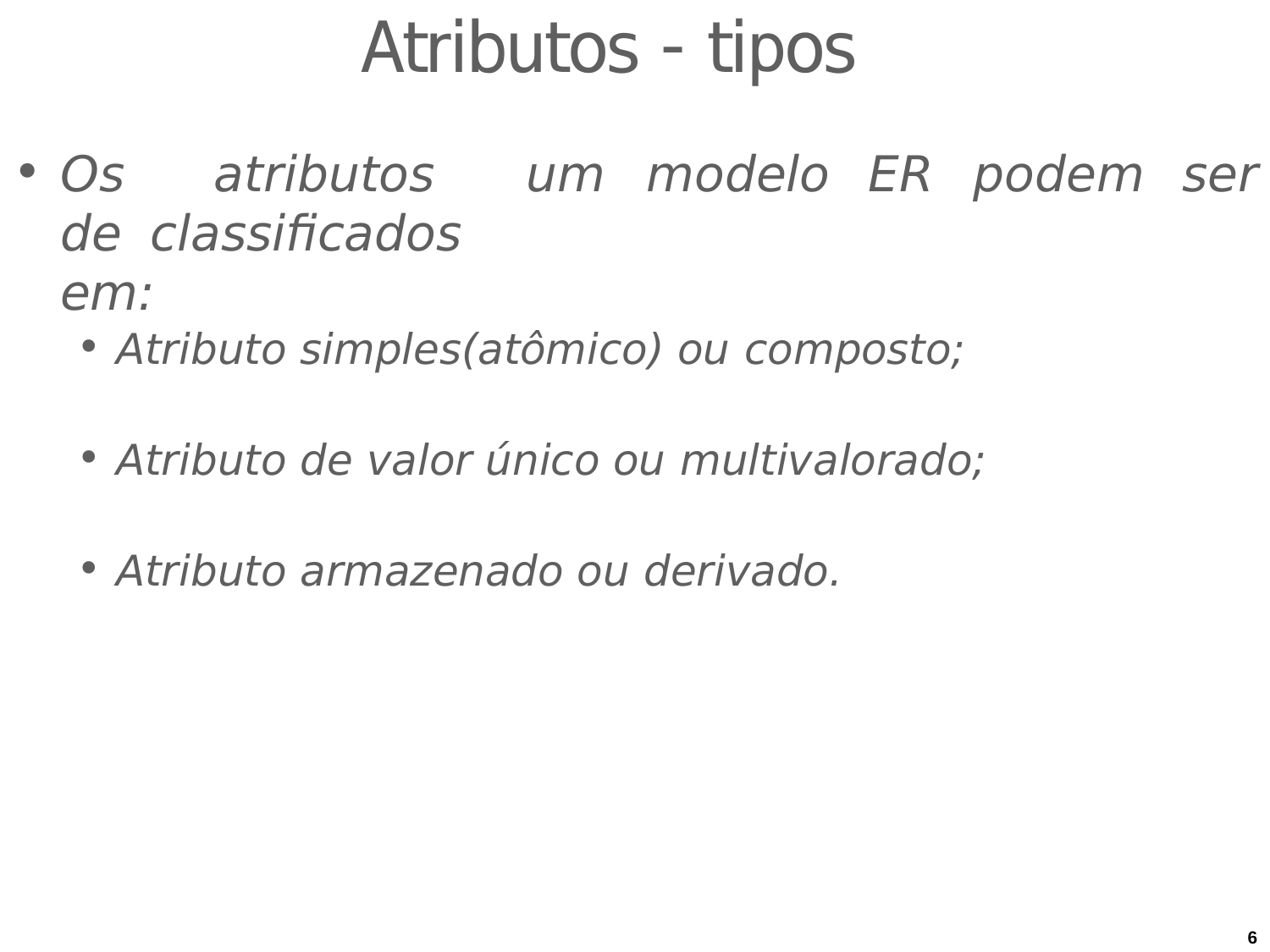

# Atributos - tipos
Os	atributos	de  classificados	em:
um	modelo	ER	podem	ser
Atributo simples(atômico) ou composto;

Atributo de valor único ou multivalorado;

Atributo armazenado ou derivado.
6